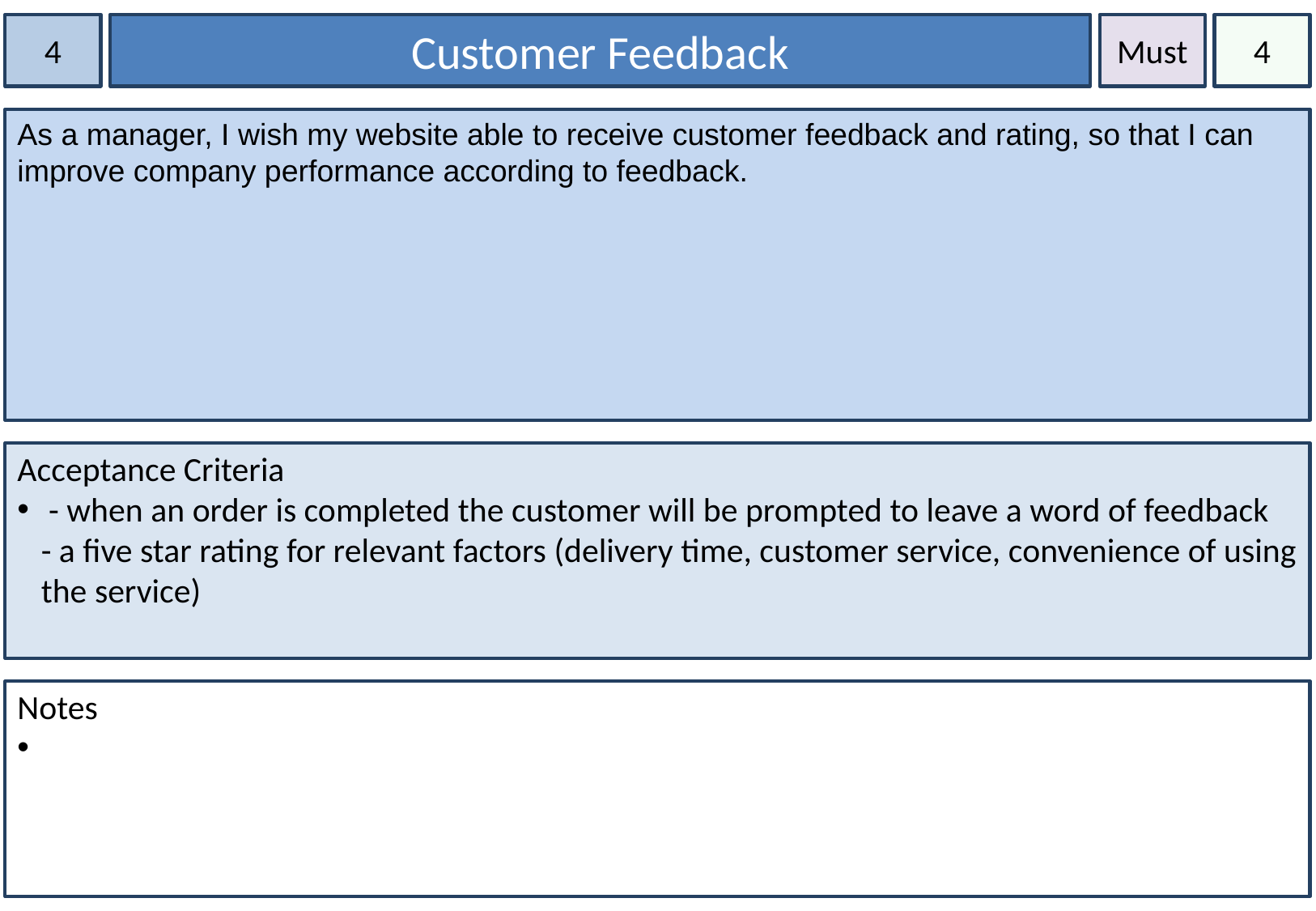

4
Customer Feedback
Must
4
As a manager, I wish my website able to receive customer feedback and rating, so that I can improve company performance according to feedback.
Acceptance Criteria
 - when an order is completed the customer will be prompted to leave a word of feedback
- a five star rating for relevant factors (delivery time, customer service, convenience of using the service)
Notes